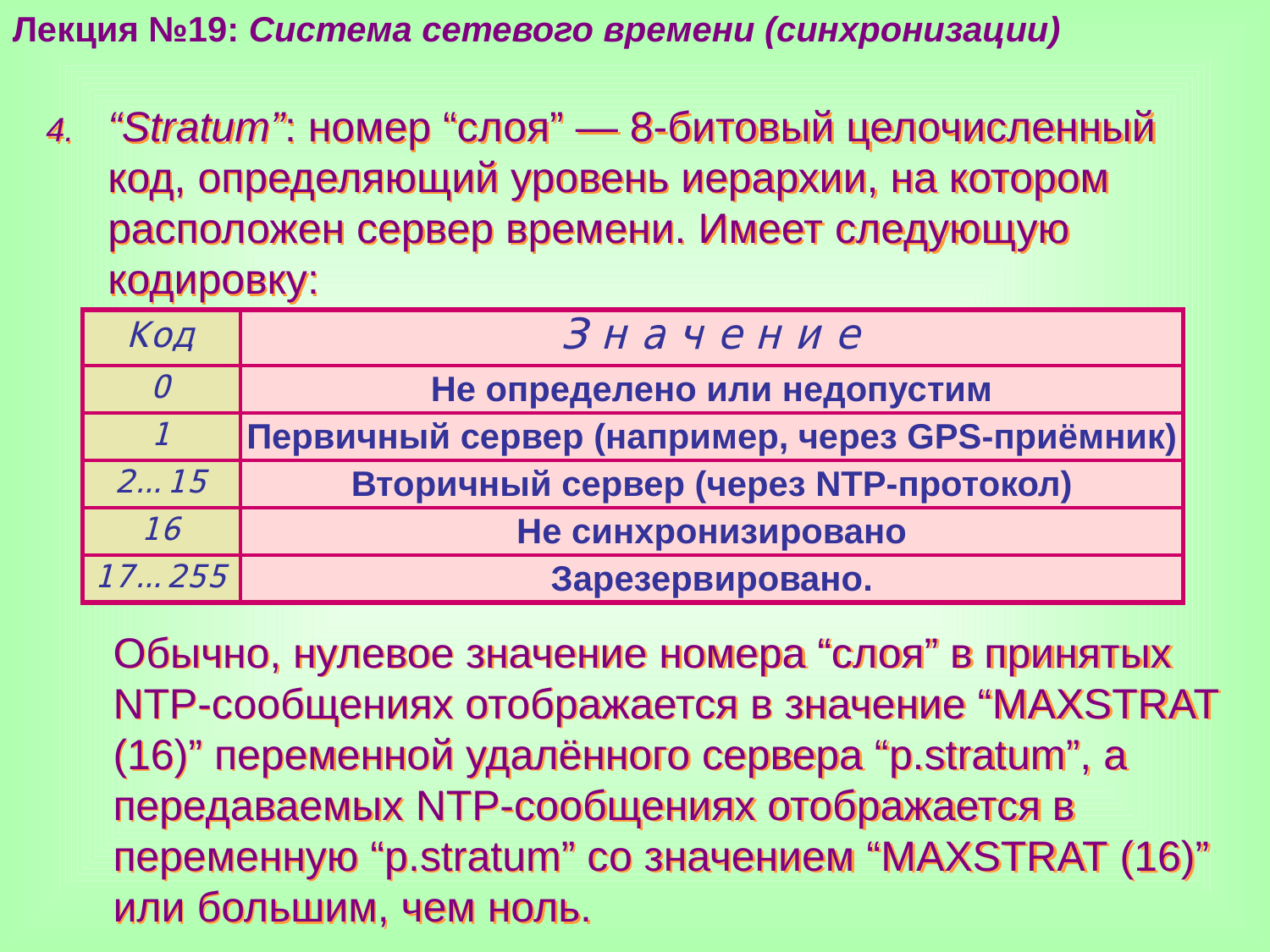

Лекция №19: Система сетевого времени (синхронизации)
“Stratum”: номер “слоя” — 8-битовый целочисленный код, определяющий уровень иерархии, на котором расположен сервер времени. Имеет следующую кодировку:
| Код | З н а ч е н и е |
| --- | --- |
| 0 | Не определено или недопустим |
| 1 | Первичный сервер (например, через GPS-приёмник) |
| 2…15 | Вторичный сервер (через NTP-протокол) |
| 16 | Не синхронизировано |
| 17…255 | Зарезервировано. |
Обычно, нулевое значение номера “слоя” в принятых NTP-сообщениях отображается в значение “MAXSTRAT (16)” переменной удалённого сервера “p.stratum”, а передаваемых NTP-сообщениях отображается в переменную “p.stratum” со значением “MAXSTRAT (16)” или большим, чем ноль.